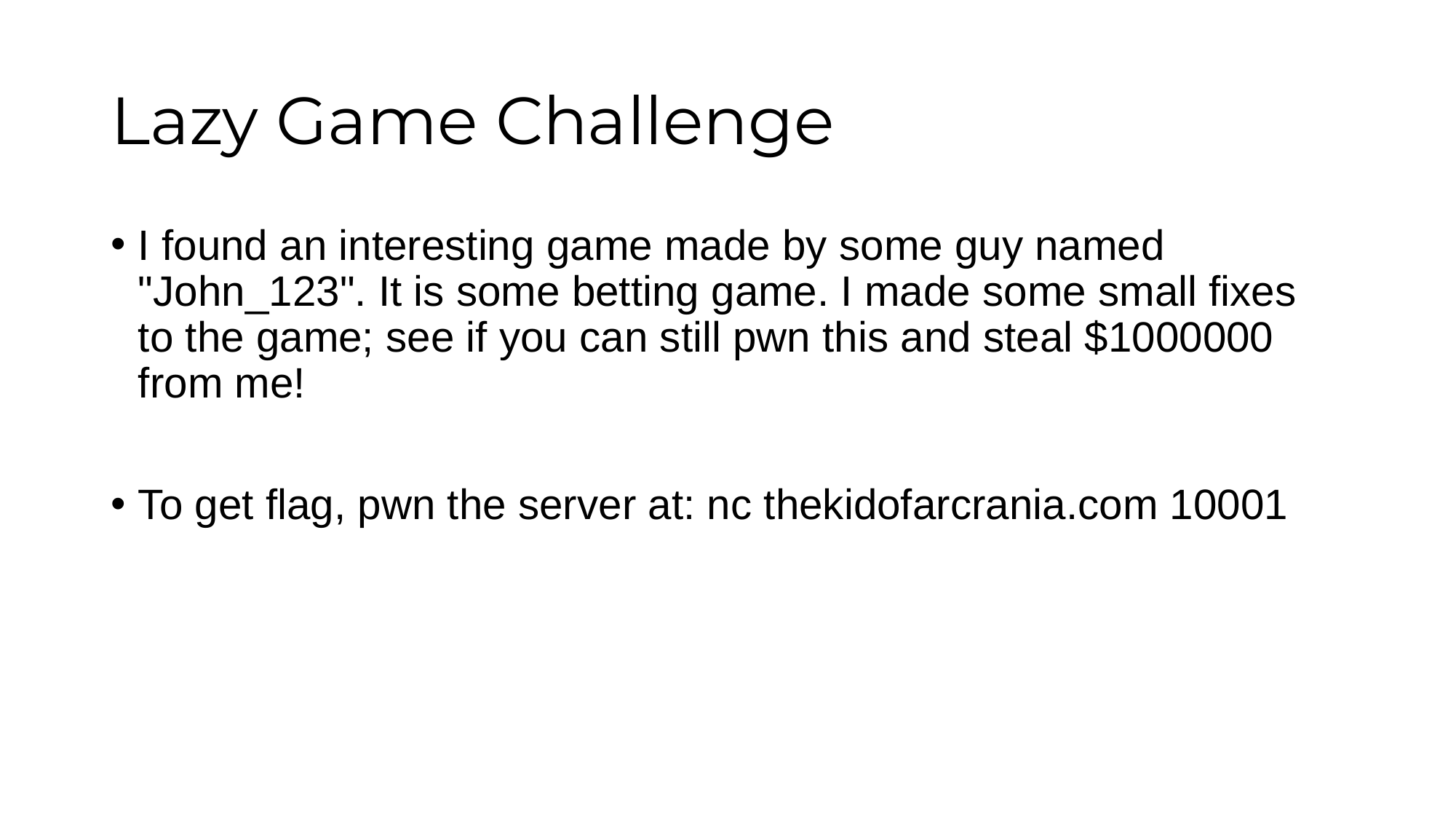

# Lazy Game Challenge
I found an interesting game made by some guy named "John_123". It is some betting game. I made some small fixes to the game; see if you can still pwn this and steal $1000000 from me!

To get flag, pwn the server at: nc thekidofarcrania.com 10001